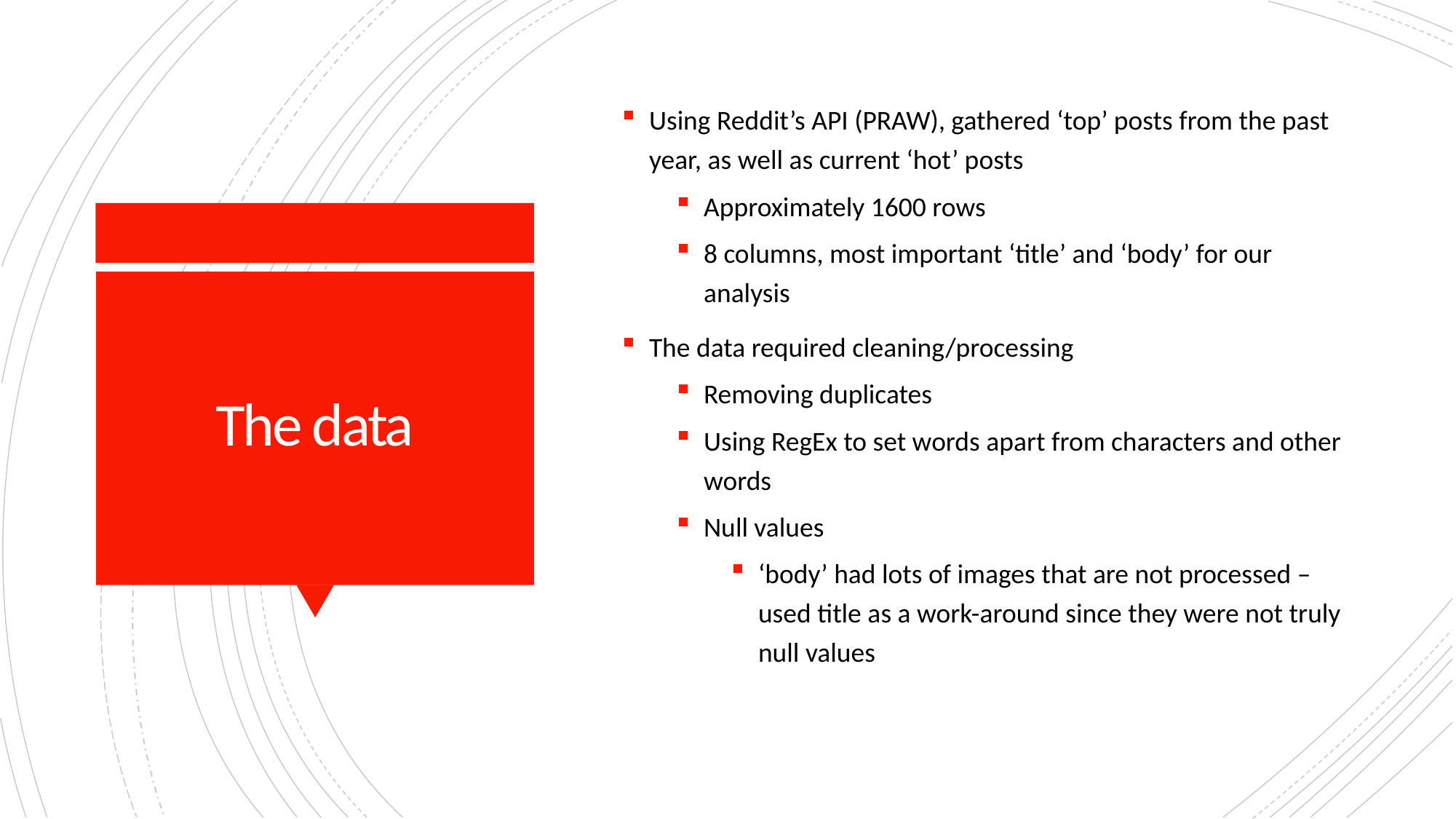

Using Reddit’s API (PRAW), gathered ‘top’ posts from the past year, as well as current ‘hot’ posts
Approximately 1600 rows
8 columns, most important ‘title’ and ‘body’ for our analysis
The data required cleaning/processing
Removing duplicates
Using RegEx to set words apart from characters and other words
Null values
‘body’ had lots of images that are not processed – used title as a work-around since they were not truly null values

# The data